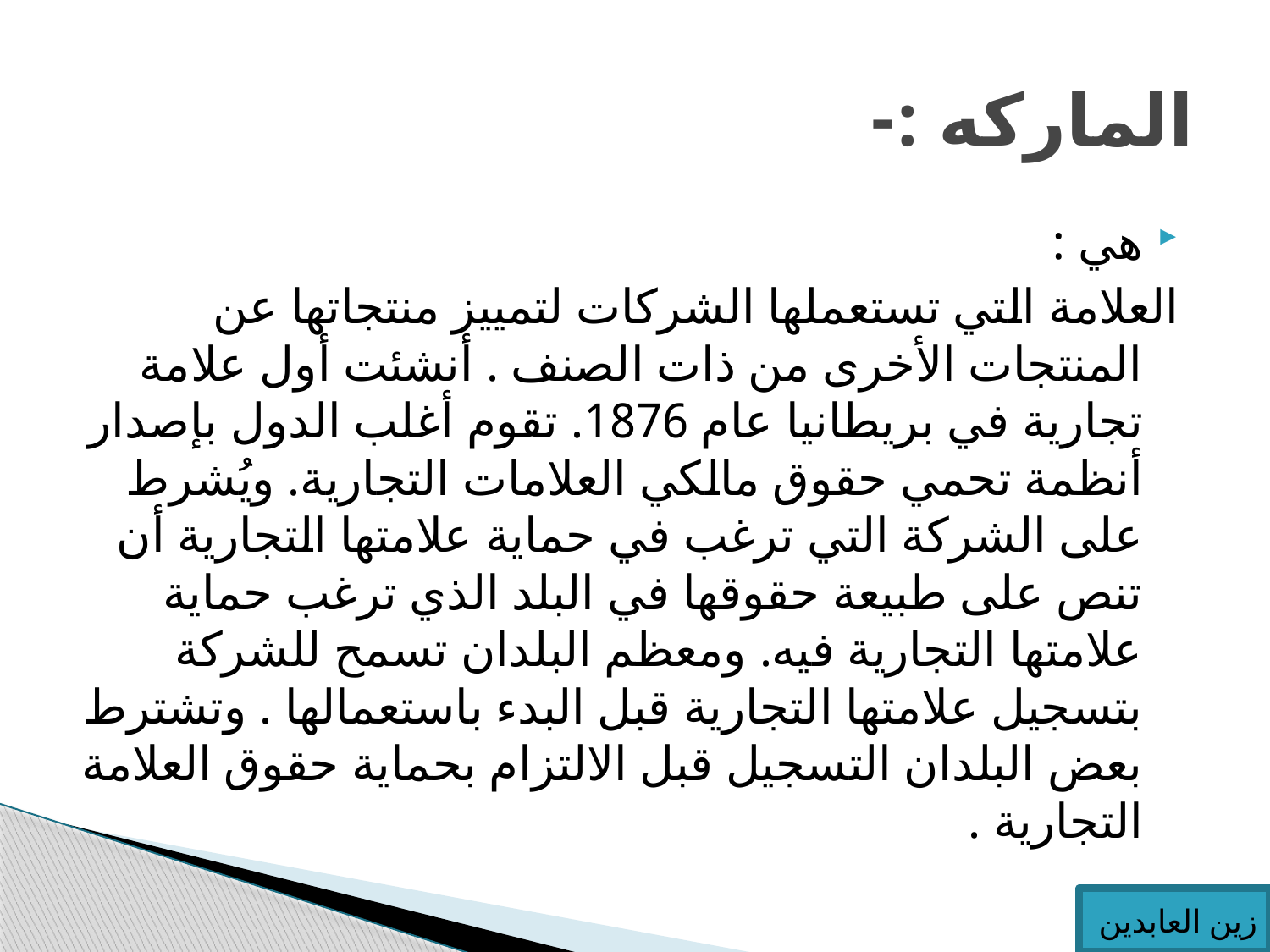

# الماركه :-
هي :
العلامة التي تستعملها الشركات لتمييز منتجاتها عن المنتجات الأخرى من ذات الصنف . أنشئت أول علامة تجارية في بريطانيا عام 1876. تقوم أغلب الدول بإصدار أنظمة تحمي حقوق مالكي العلامات التجارية. ويُشرط على الشركة التي ترغب في حماية علامتها التجارية أن تنص على طبيعة حقوقها في البلد الذي ترغب حماية علامتها التجارية فيه. ومعظم البلدان تسمح للشركة بتسجيل علامتها التجارية قبل البدء باستعمالها . وتشترط بعض البلدان التسجيل قبل الالتزام بحماية حقوق العلامة التجارية .
زين العابدين